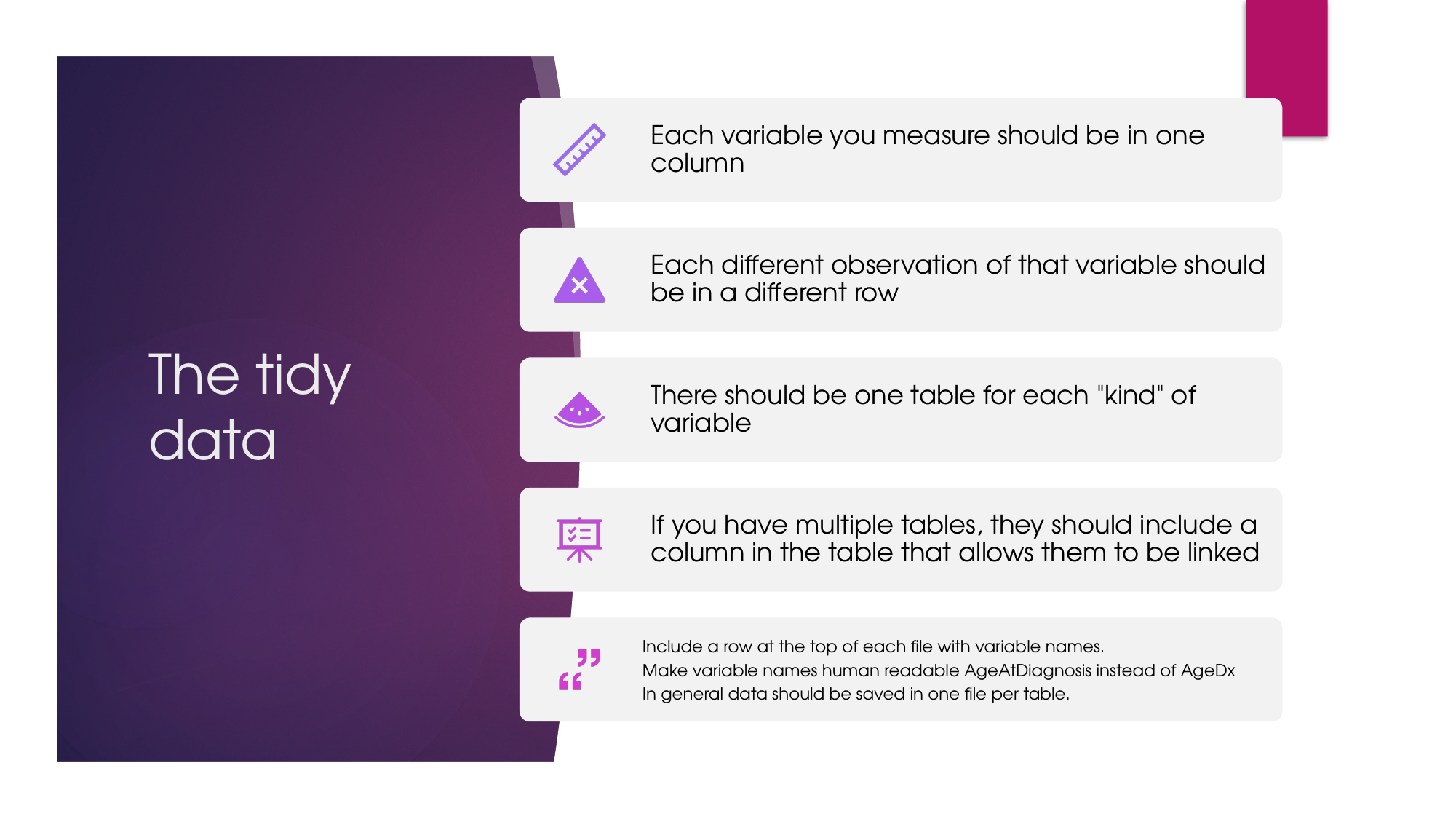

Each variable you measure should be in one column
Each different observation of that variable should be in a different row
There should be one table for each "kind" of variable
If you have multiple tables, they should include a column in the table that allows them to be linked

Include a row at the top of each file with variable names.
Make variable names human readable AgeAtDiagnosis instead of AgeDx
In general data should be saved in one file per table.
# The tidy data